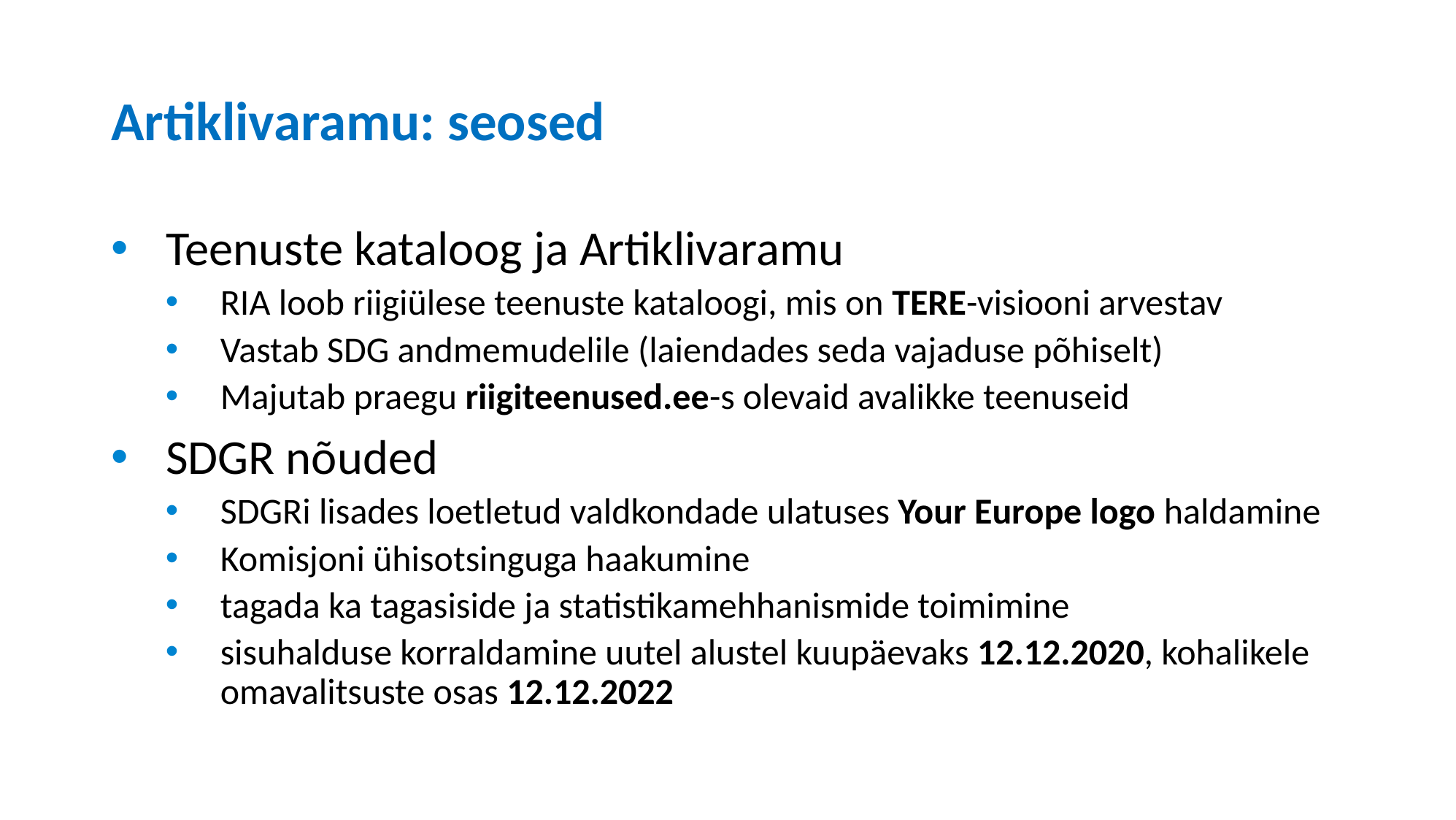

# Artiklivaramu: seosed
Teenuste kataloog ja Artiklivaramu
RIA loob riigiülese teenuste kataloogi, mis on TERE-visiooni arvestav
Vastab SDG andmemudelile (laiendades seda vajaduse põhiselt)
Majutab praegu riigiteenused.ee-s olevaid avalikke teenuseid
SDGR nõuded
SDGRi lisades loetletud valdkondade ulatuses Your Europe logo haldamine
Komisjoni ühisotsinguga haakumine
tagada ka tagasiside ja statistikamehhanismide toimimine
sisuhalduse korraldamine uutel alustel kuupäevaks 12.12.2020, kohalikele omavalitsuste osas 12.12.2022